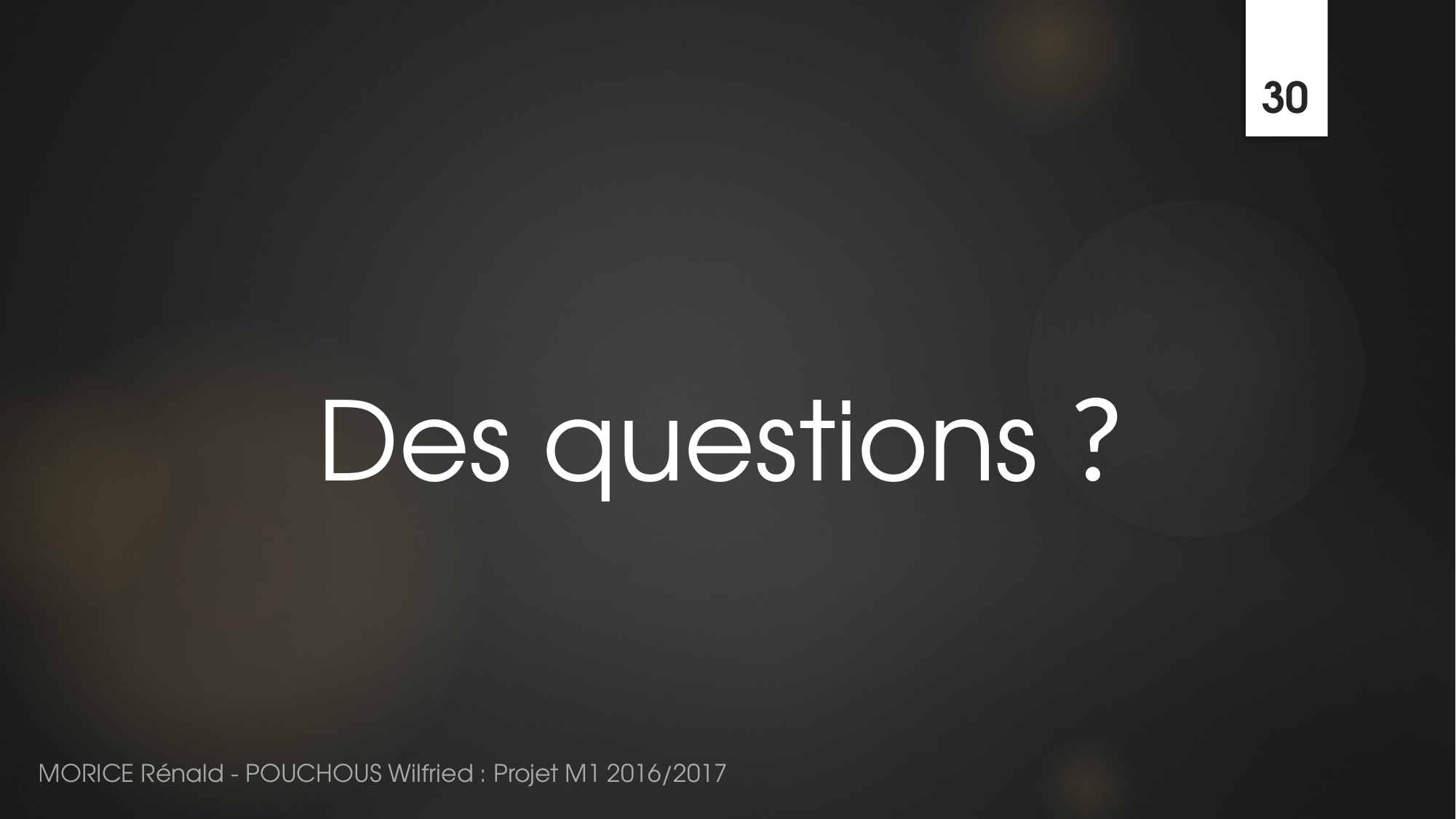

30
# Des questions ?
MORICE Rénald - POUCHOUS Wilfried : Projet M1 2016/2017